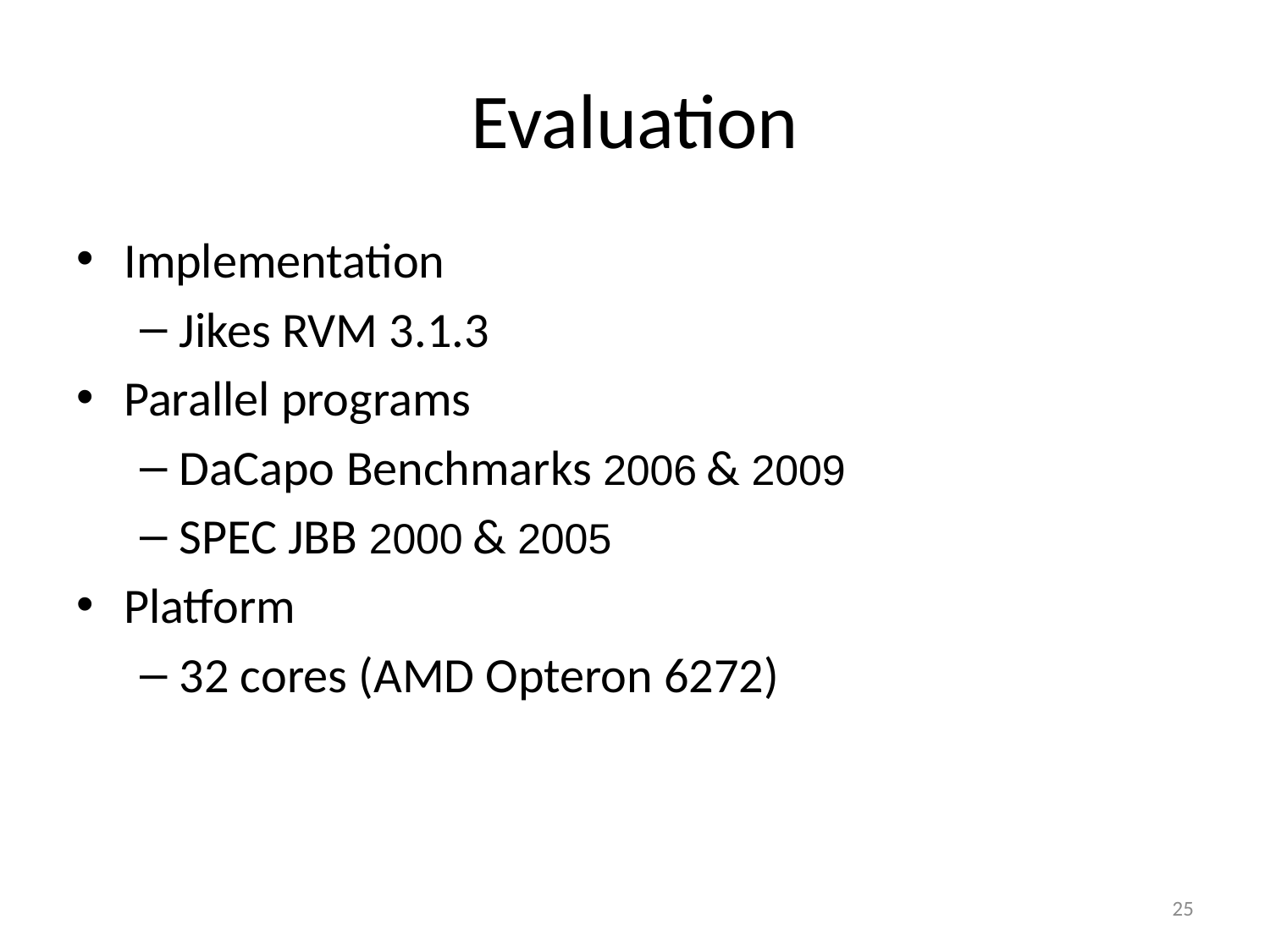

# Evaluation
Implementation
Jikes RVM 3.1.3
Parallel programs
DaCapo Benchmarks 2006 & 2009
SPEC JBB 2000 & 2005
Platform
32 cores (AMD Opteron 6272)
25